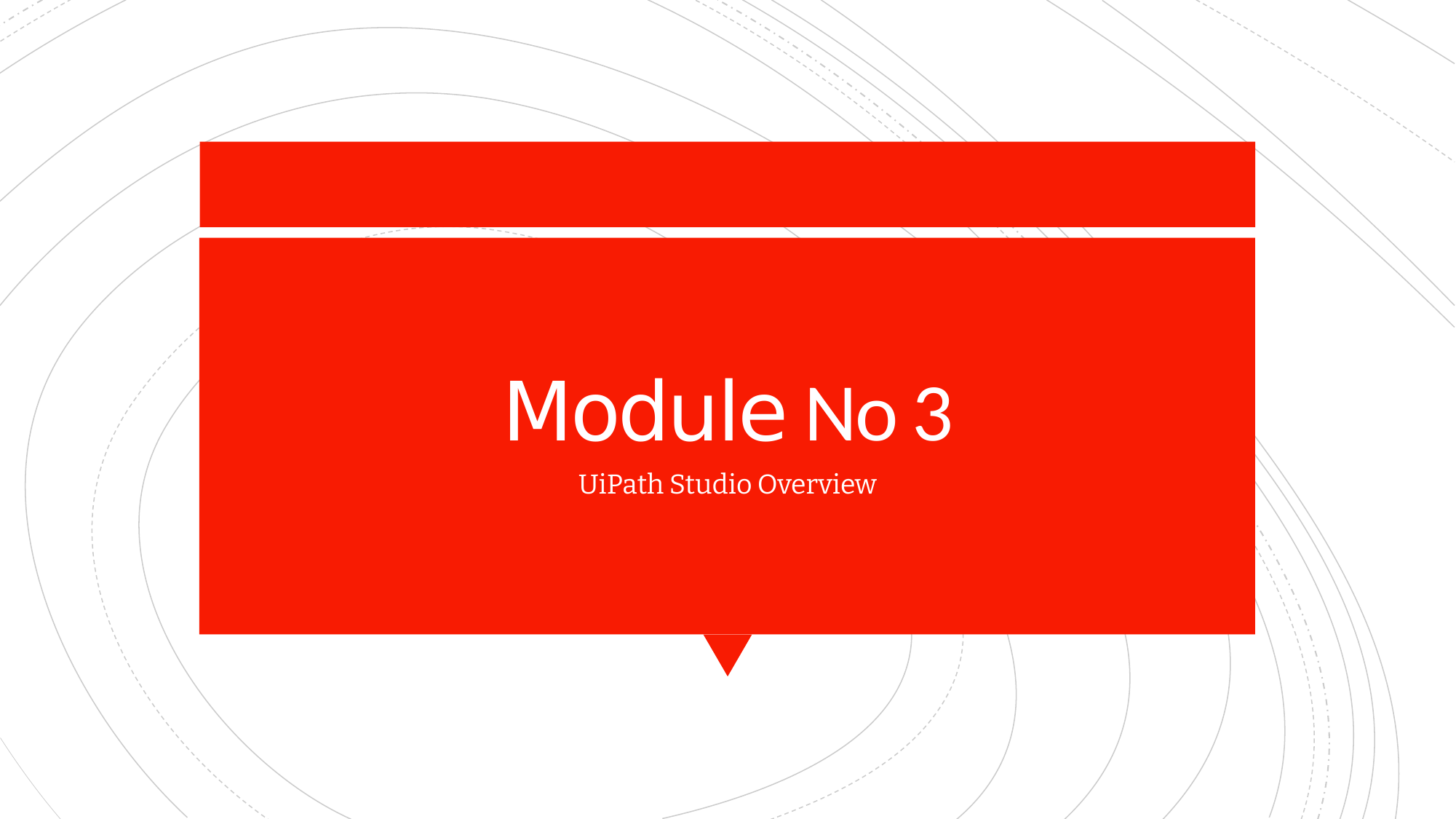

# Module No 3
UiPath Studio Overview